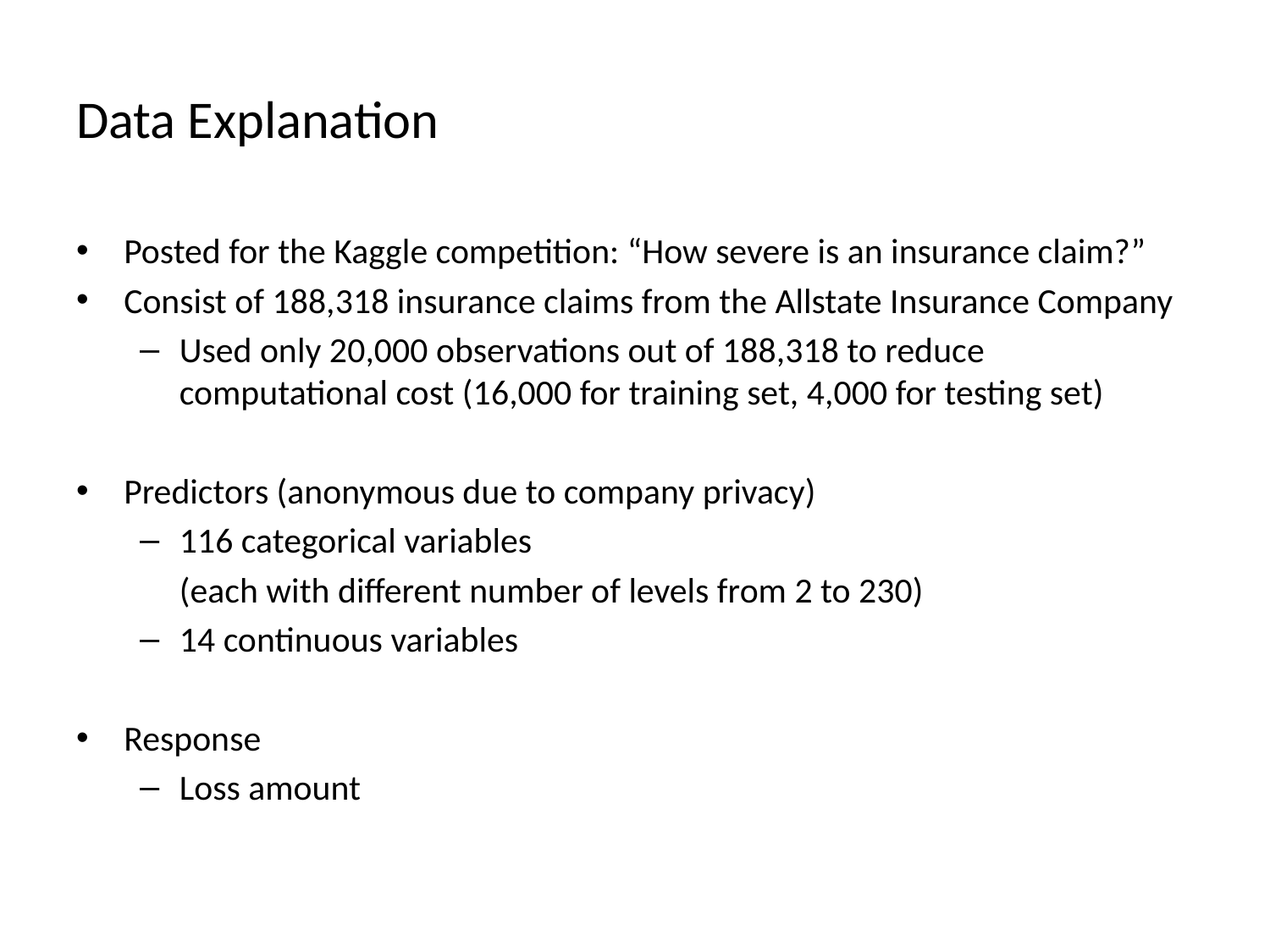

# Data Explanation
Posted for the Kaggle competition: “How severe is an insurance claim?”
Consist of 188,318 insurance claims from the Allstate Insurance Company
Used only 20,000 observations out of 188,318 to reduce computational cost (16,000 for training set, 4,000 for testing set)

Predictors (anonymous due to company privacy)
116 categorical variables
	(each with different number of levels from 2 to 230)
14 continuous variables

Response
Loss amount